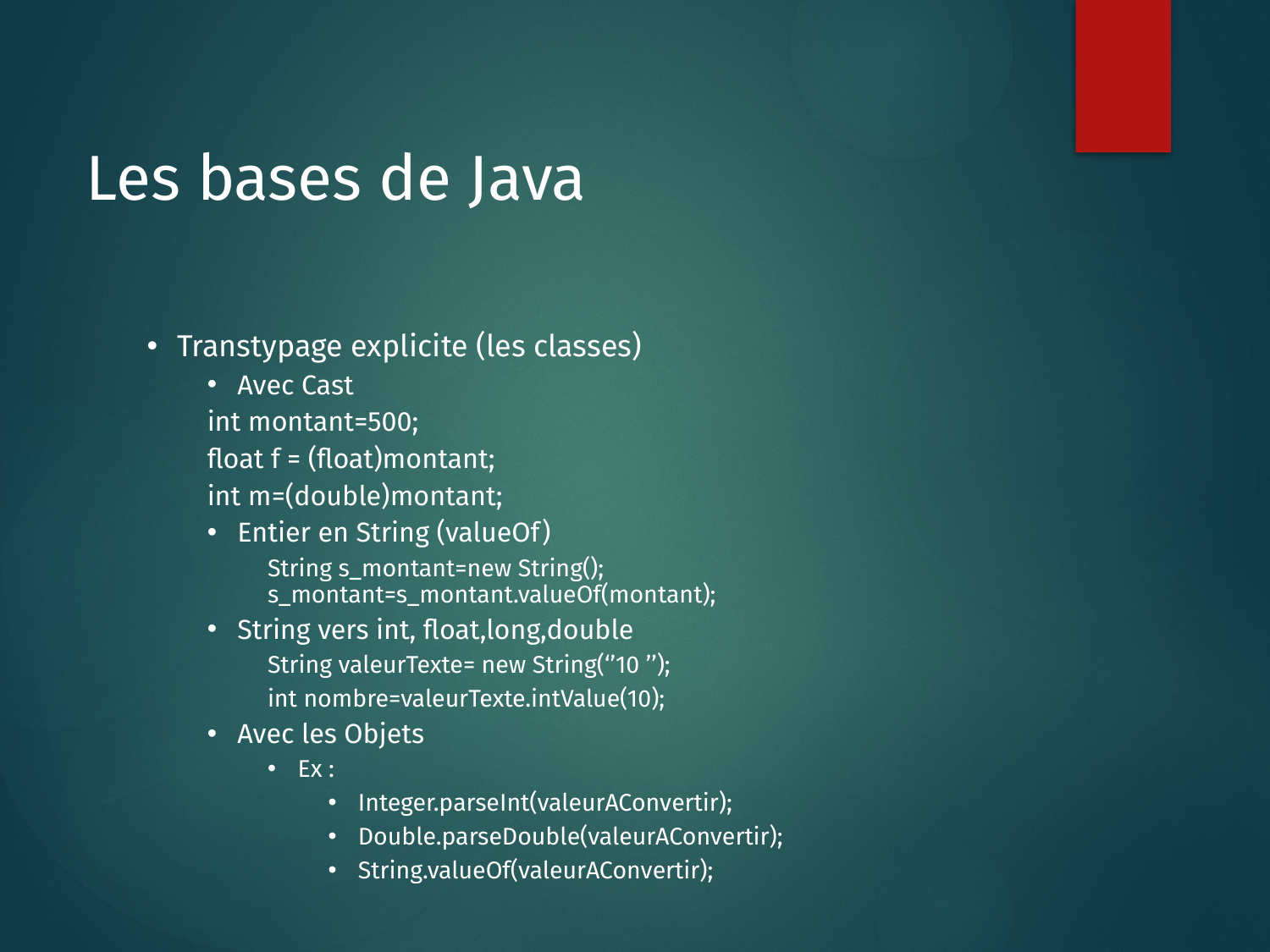

Les bases de Java
Transtypage explicite (les classes)
Avec Cast
int montant=500;
float f = (float)montant;
int m=(double)montant;
Entier en String (valueOf)
String s_montant=new String(); s_montant=s_montant.valueOf(montant);
String vers int, float,long,double
String valeurTexte= new String(‘’10 ’’);
int nombre=valeurTexte.intValue(10);
Avec les Objets
Ex :
Integer.parseInt(valeurAConvertir);
Double.parseDouble(valeurAConvertir);
String.valueOf(valeurAConvertir);